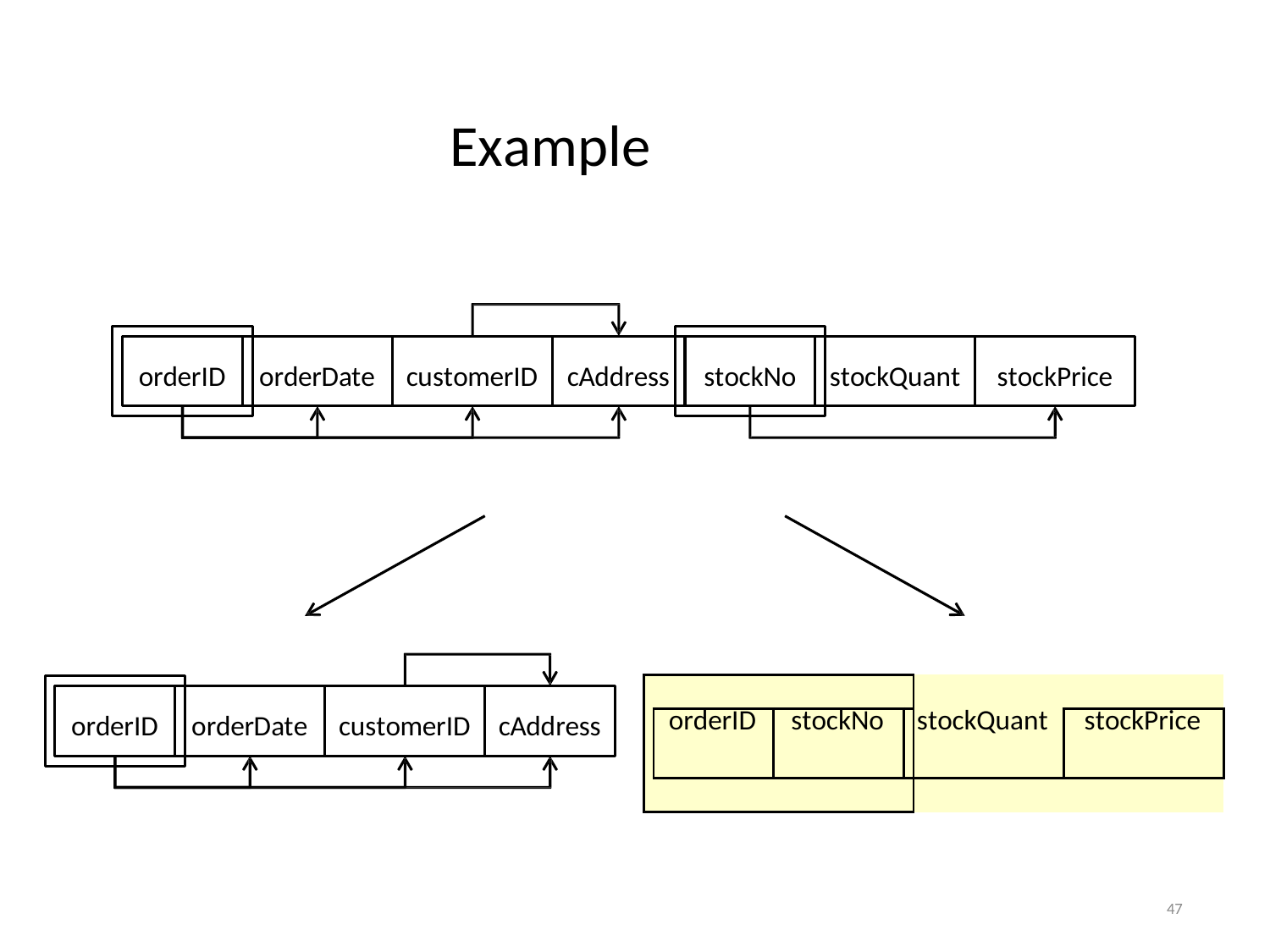

# Example

orderID
orderDate
customerID
cAddress
stockNo
stockQuant
stockPrice

|  |  |  |  |  |  |
| --- | --- | --- | --- | --- | --- |
|  | orderID | stockNo |  | stockQuant | stockPrice |
|  |  |  |  |  |  |

orderID
orderDate
customerID
cAddress

47